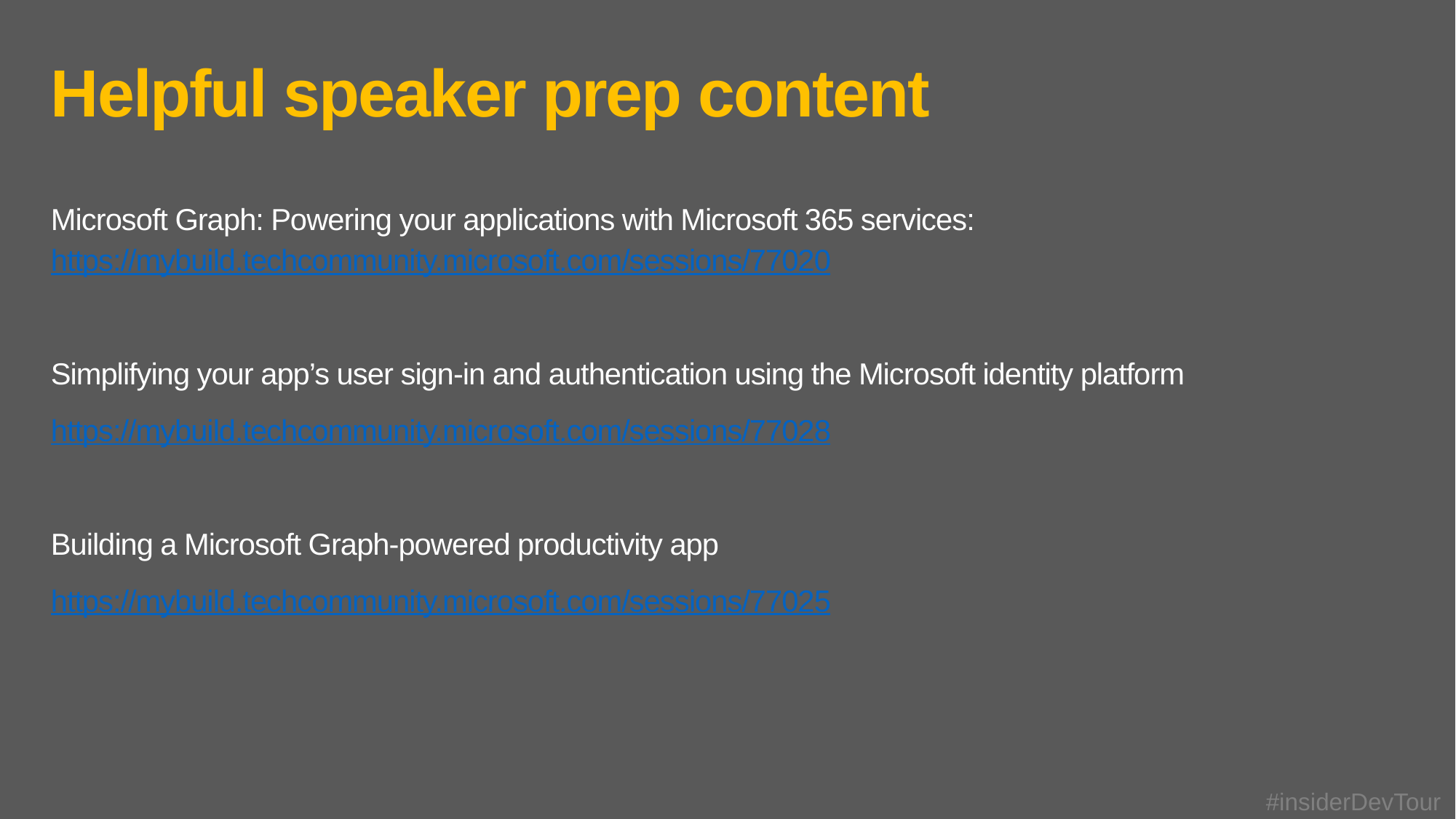

# Helpful speaker prep content
Microsoft Graph: Powering your applications with Microsoft 365 services: https://mybuild.techcommunity.microsoft.com/sessions/77020

Simplifying your app’s user sign-in and authentication using the Microsoft identity platform
https://mybuild.techcommunity.microsoft.com/sessions/77028

Building a Microsoft Graph-powered productivity app
https://mybuild.techcommunity.microsoft.com/sessions/77025